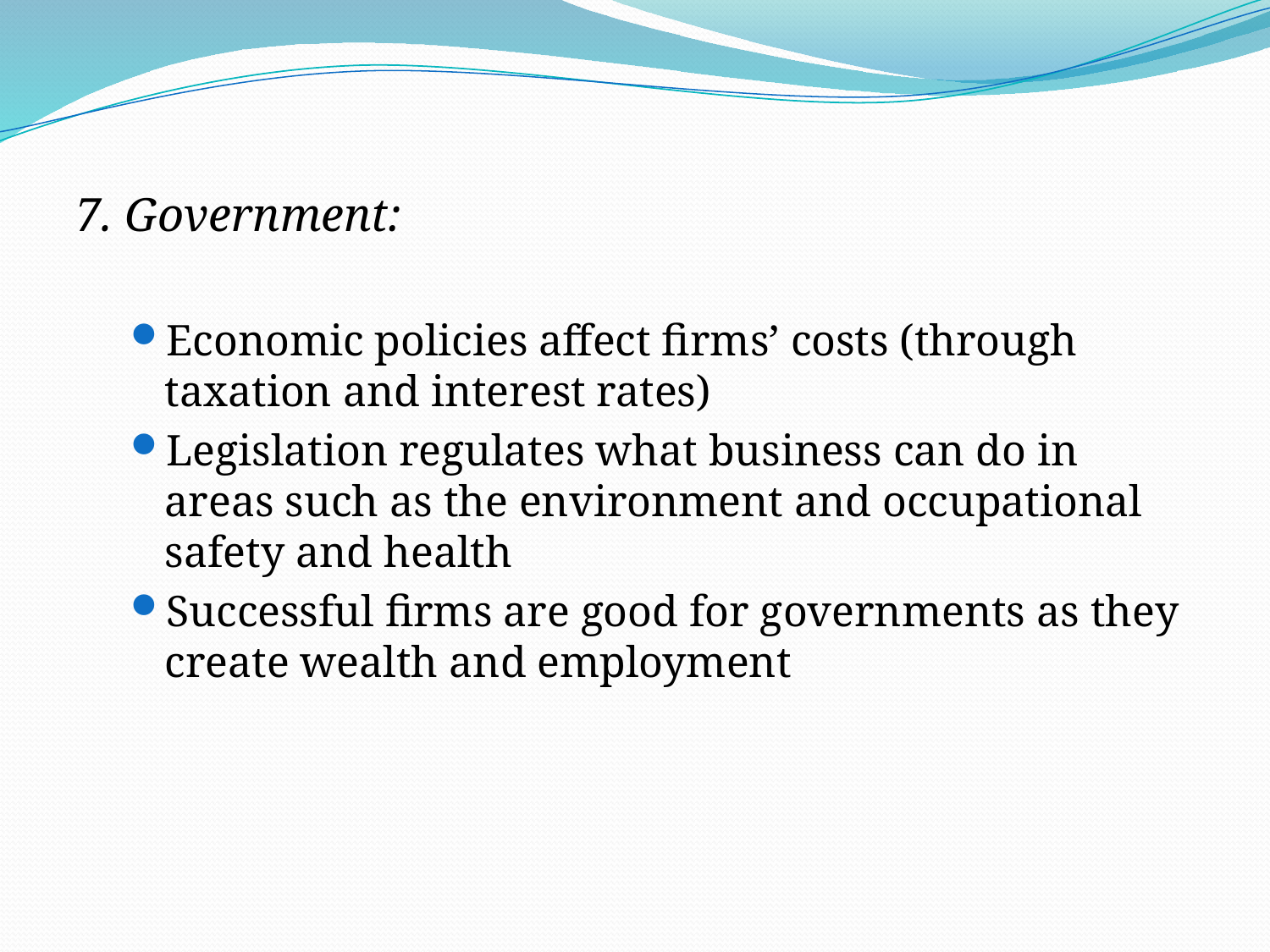

7. Government:

Economic policies affect firms’ costs (through taxation and interest rates)
Legislation regulates what business can do in areas such as the environment and occupational safety and health
Successful firms are good for governments as they create wealth and employment